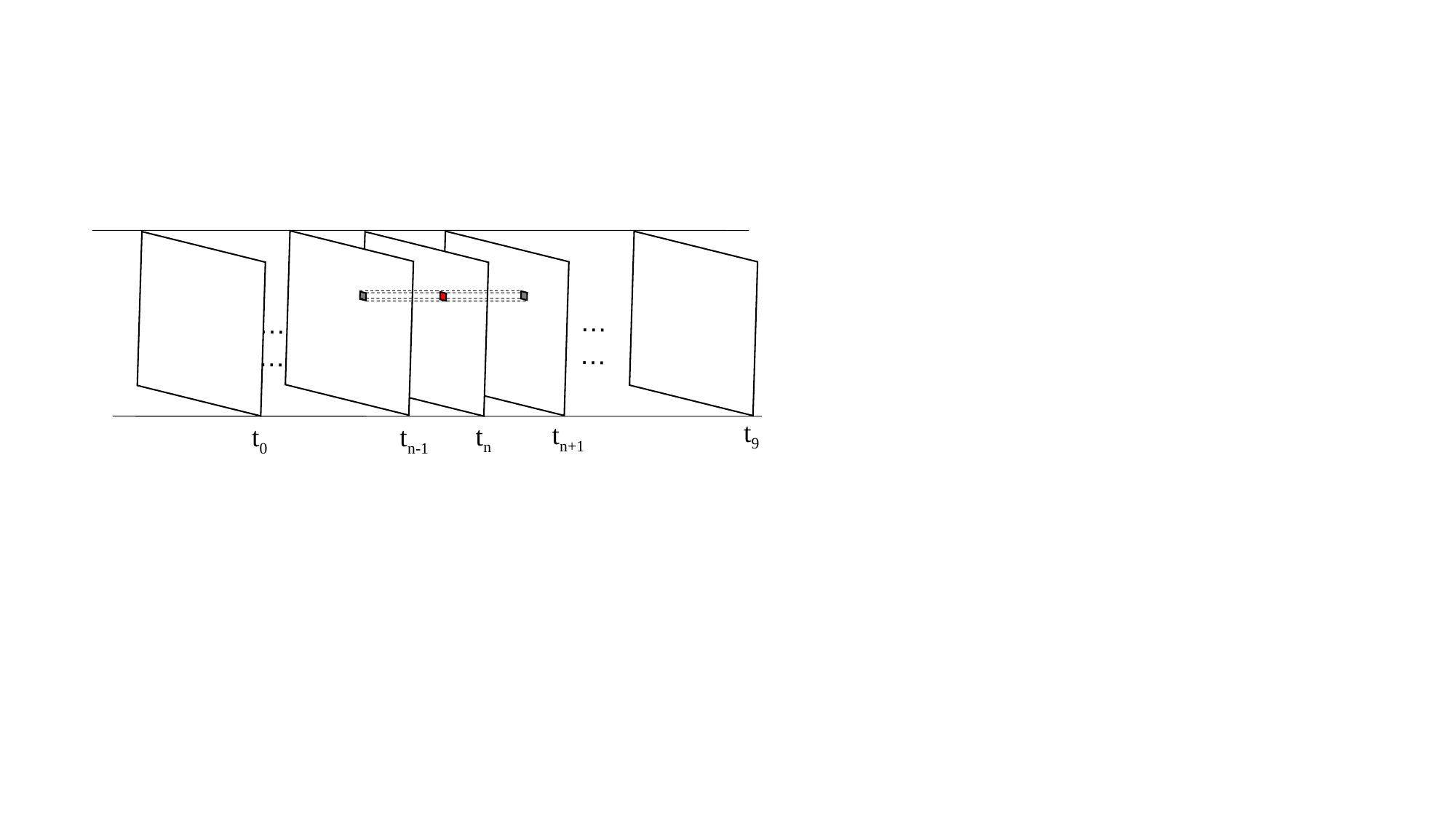

……

……
t9
tn+1
tn
t0
tn-1